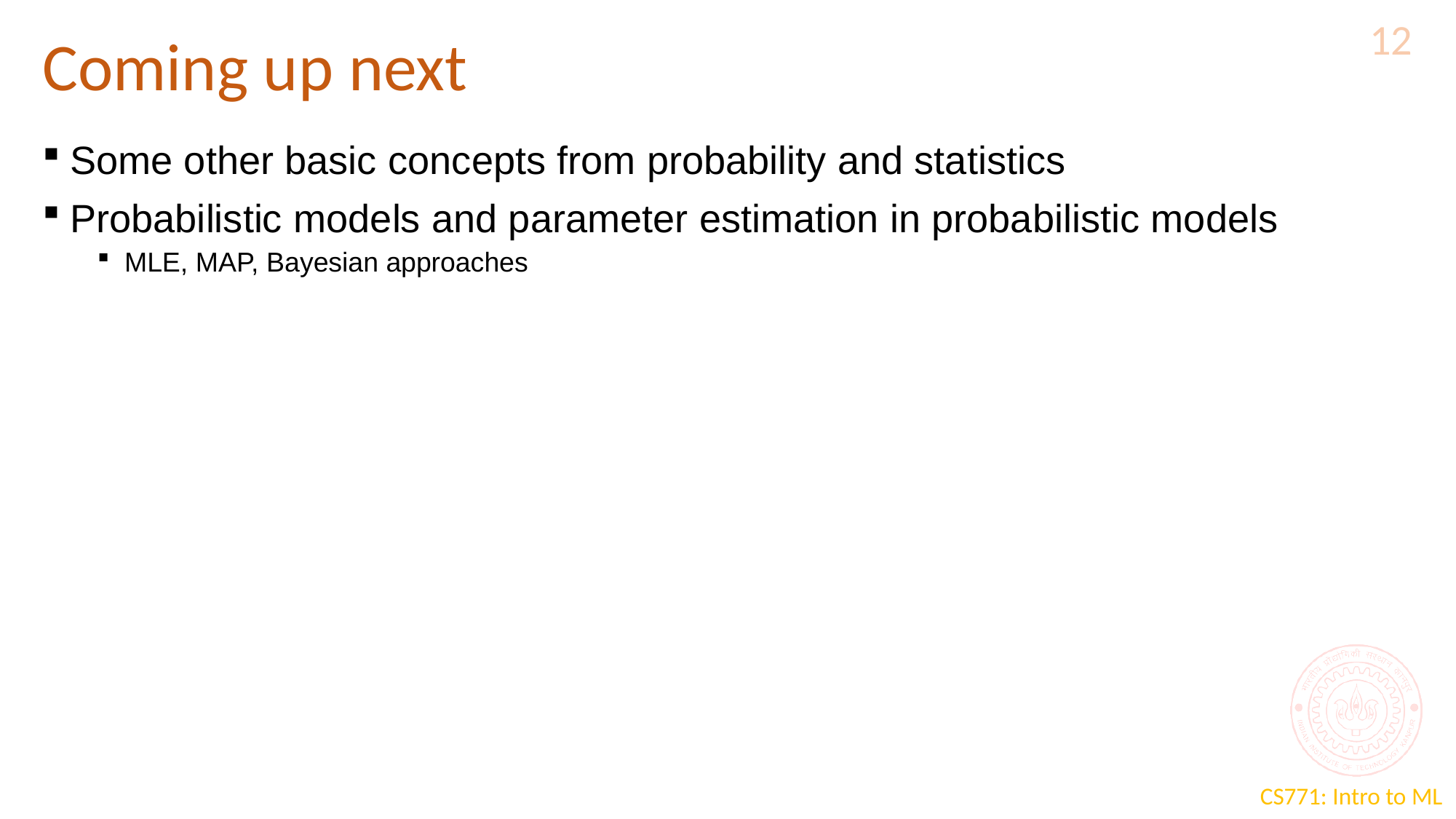

12
# Coming up next
Some other basic concepts from probability and statistics
Probabilistic models and parameter estimation in probabilistic models
MLE, MAP, Bayesian approaches